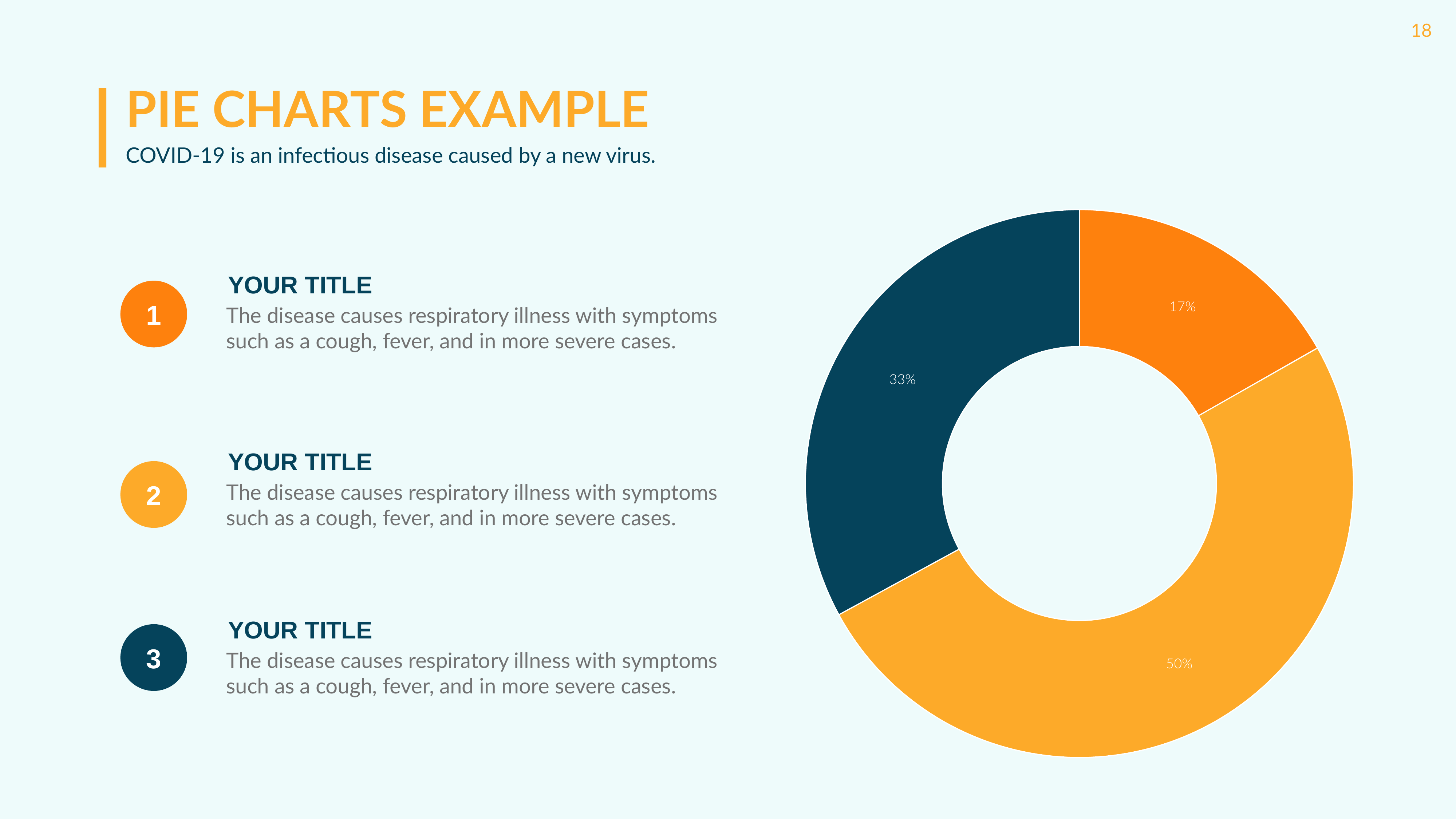

PIE CHARTS EXAMPLE

COVID-19 is an infectious disease caused by a new virus.

### Chart

| Category | Sales |
|---|---|
| 1st Qtr | 2.9 |
| 2nd Qtr | 8.7 |
| 2nd Qtr | 5.7 |
YOUR TITLE
1
The disease causes respiratory illness with symptoms such as a cough, fever, and in more severe cases.
YOUR TITLE
2
The disease causes respiratory illness with symptoms such as a cough, fever, and in more severe cases.
YOUR TITLE
3
The disease causes respiratory illness with symptoms such as a cough, fever, and in more severe cases.